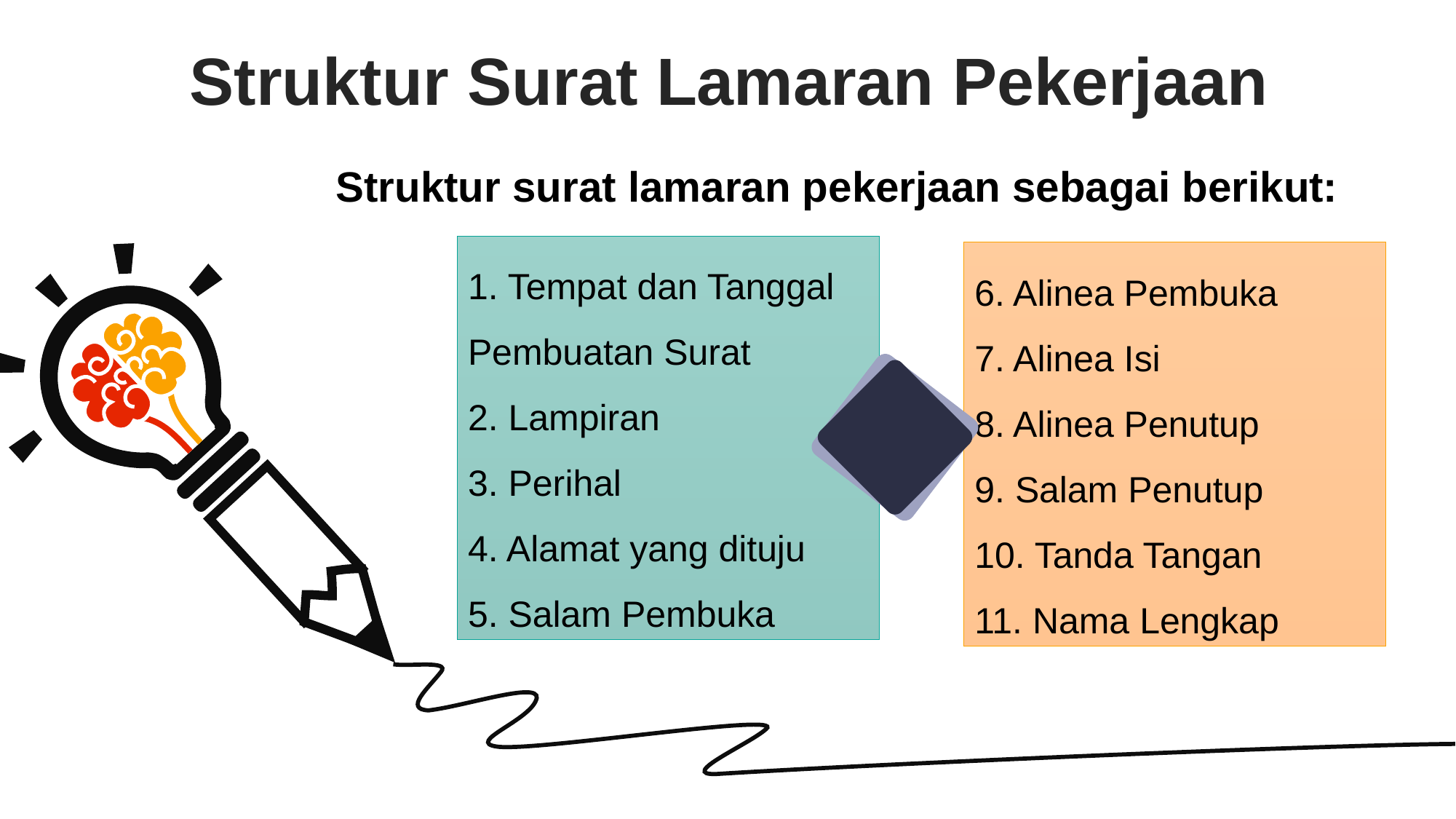

Struktur Surat Lamaran Pekerjaan
Struktur surat lamaran pekerjaan sebagai berikut:
1. Tempat dan Tanggal Pembuatan Surat
2. Lampiran
3. Perihal
4. Alamat yang dituju
5. Salam Pembuka
6. Alinea Pembuka
7. Alinea Isi
8. Alinea Penutup
9. Salam Penutup
10. Tanda Tangan
11. Nama Lengkap